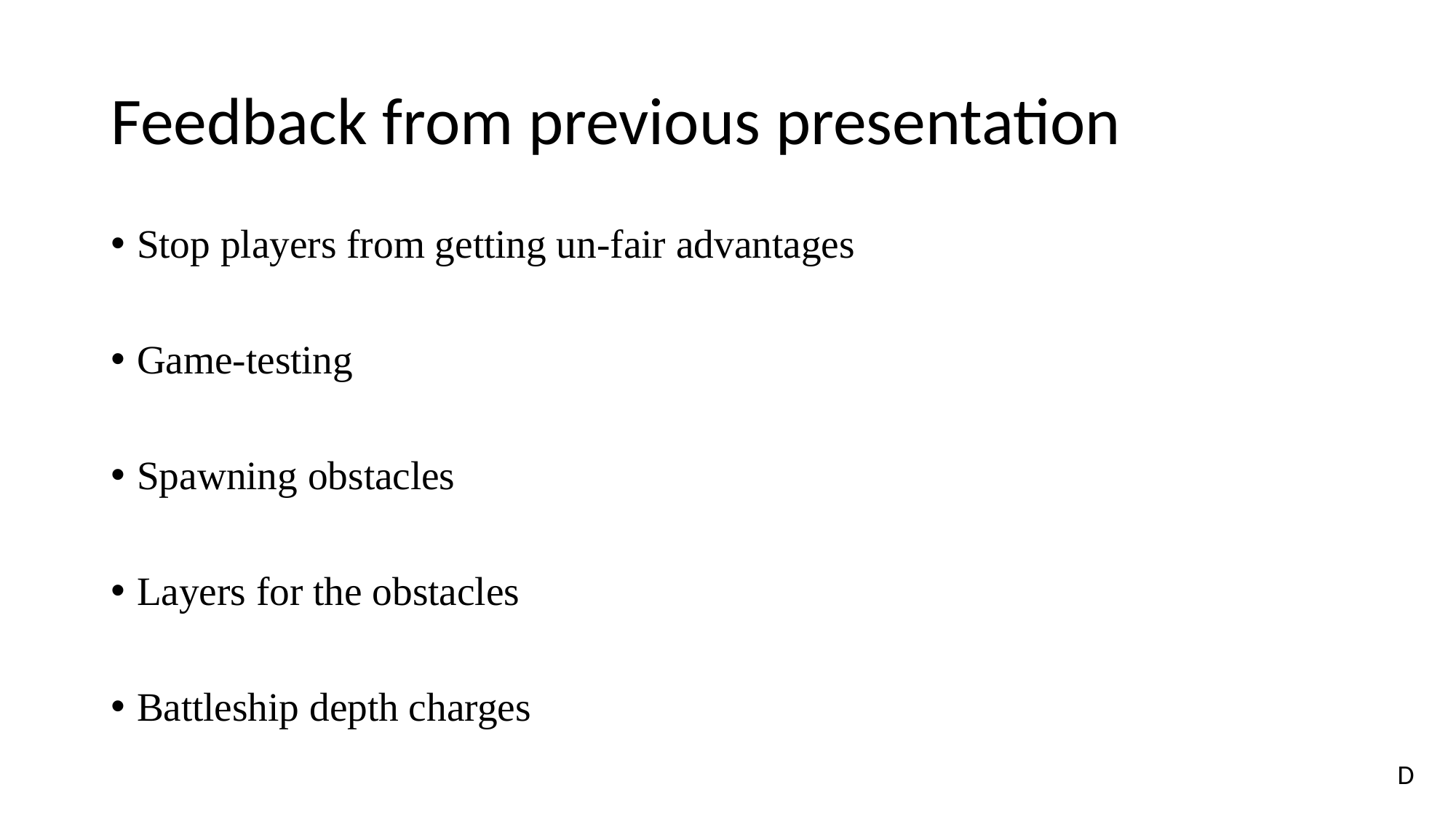

# Feedback from previous presentation
Stop players from getting un-fair advantages

Game-testing

Spawning obstacles

Layers for the obstacles

Battleship depth charges

D